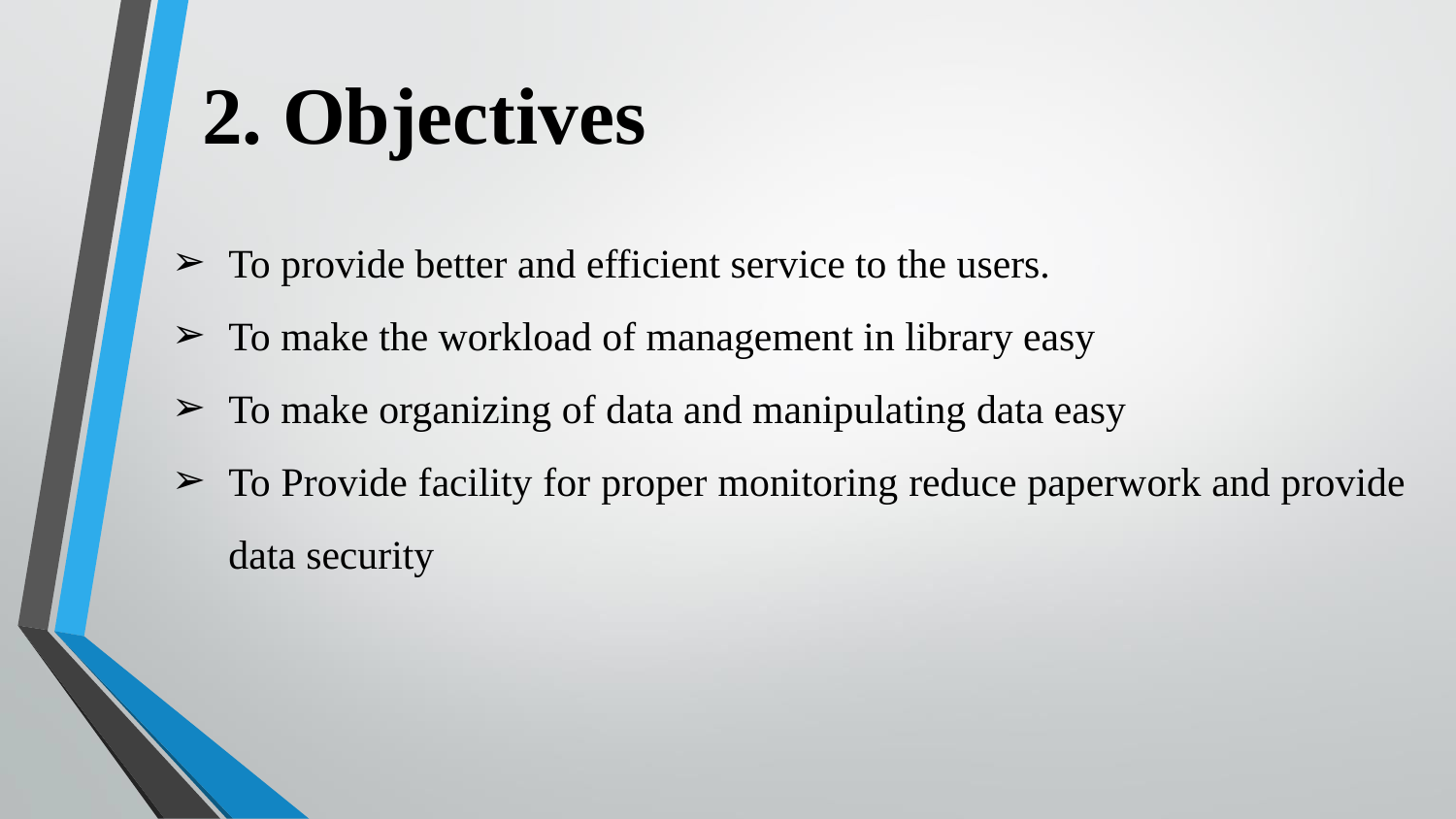

# 2. Objectives
To provide better and efficient service to the users.
To make the workload of management in library easy
To make organizing of data and manipulating data easy
To Provide facility for proper monitoring reduce paperwork and provide data security